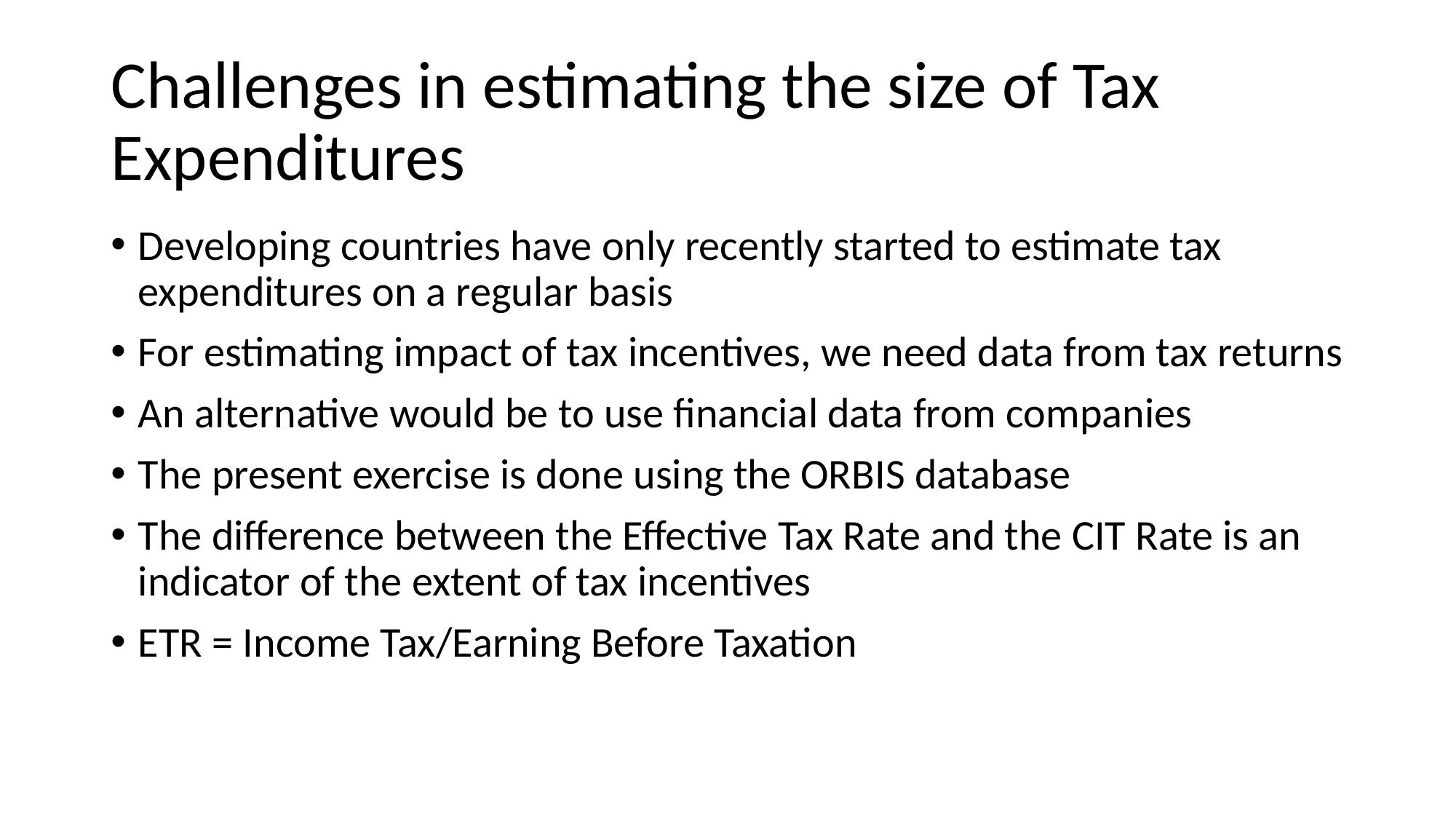

# Challenges in estimating the size of Tax Expenditures
Developing countries have only recently started to estimate tax expenditures on a regular basis
For estimating impact of tax incentives, we need data from tax returns
An alternative would be to use financial data from companies
The present exercise is done using the ORBIS database
The difference between the Effective Tax Rate and the CIT Rate is an indicator of the extent of tax incentives
ETR = Income Tax/Earning Before Taxation